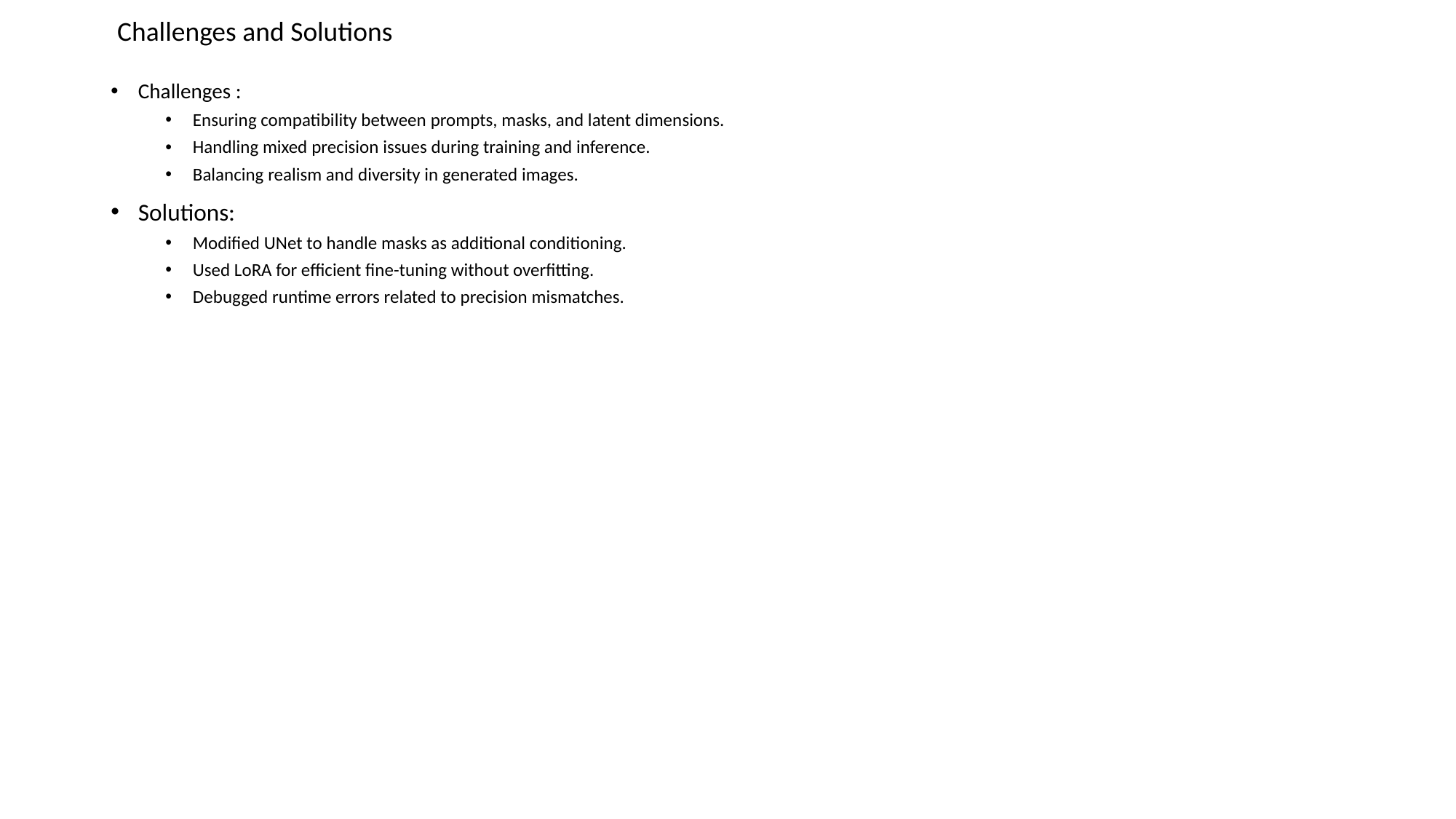

# Challenges and Solutions
Challenges :
Ensuring compatibility between prompts, masks, and latent dimensions.
Handling mixed precision issues during training and inference.
Balancing realism and diversity in generated images.
Solutions:
Modified UNet to handle masks as additional conditioning.
Used LoRA for efficient fine-tuning without overfitting.
Debugged runtime errors related to precision mismatches.